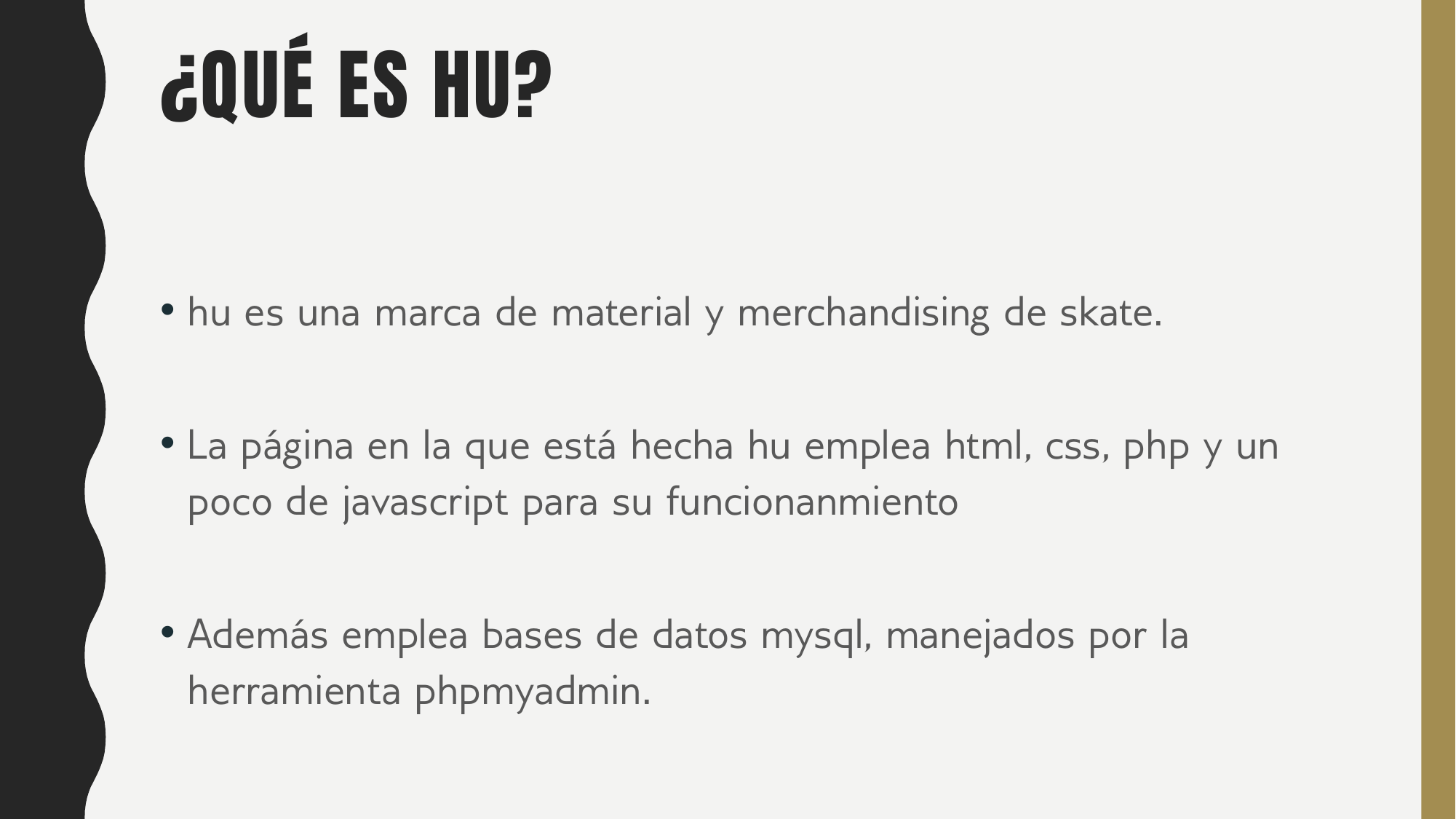

# ¿Qué es hu?
hu es una marca de material y merchandising de skate.

La página en la que está hecha hu emplea html, css, php y un poco de javascript para su funcionanmiento

Además emplea bases de datos mysql, manejados por la herramienta phpmyadmin.